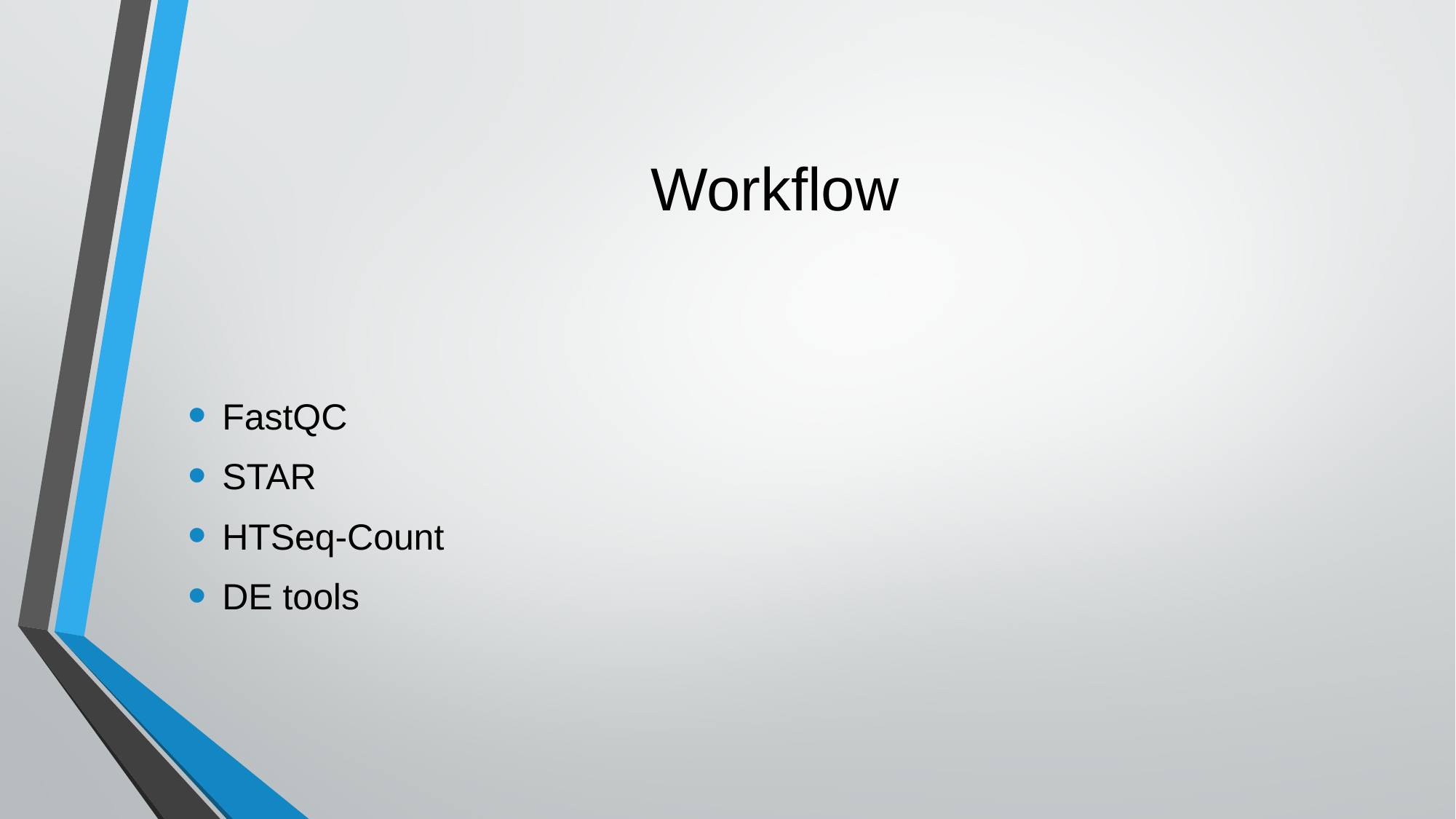

# Workflow
FastQC
STAR
HTSeq-Count
DE tools